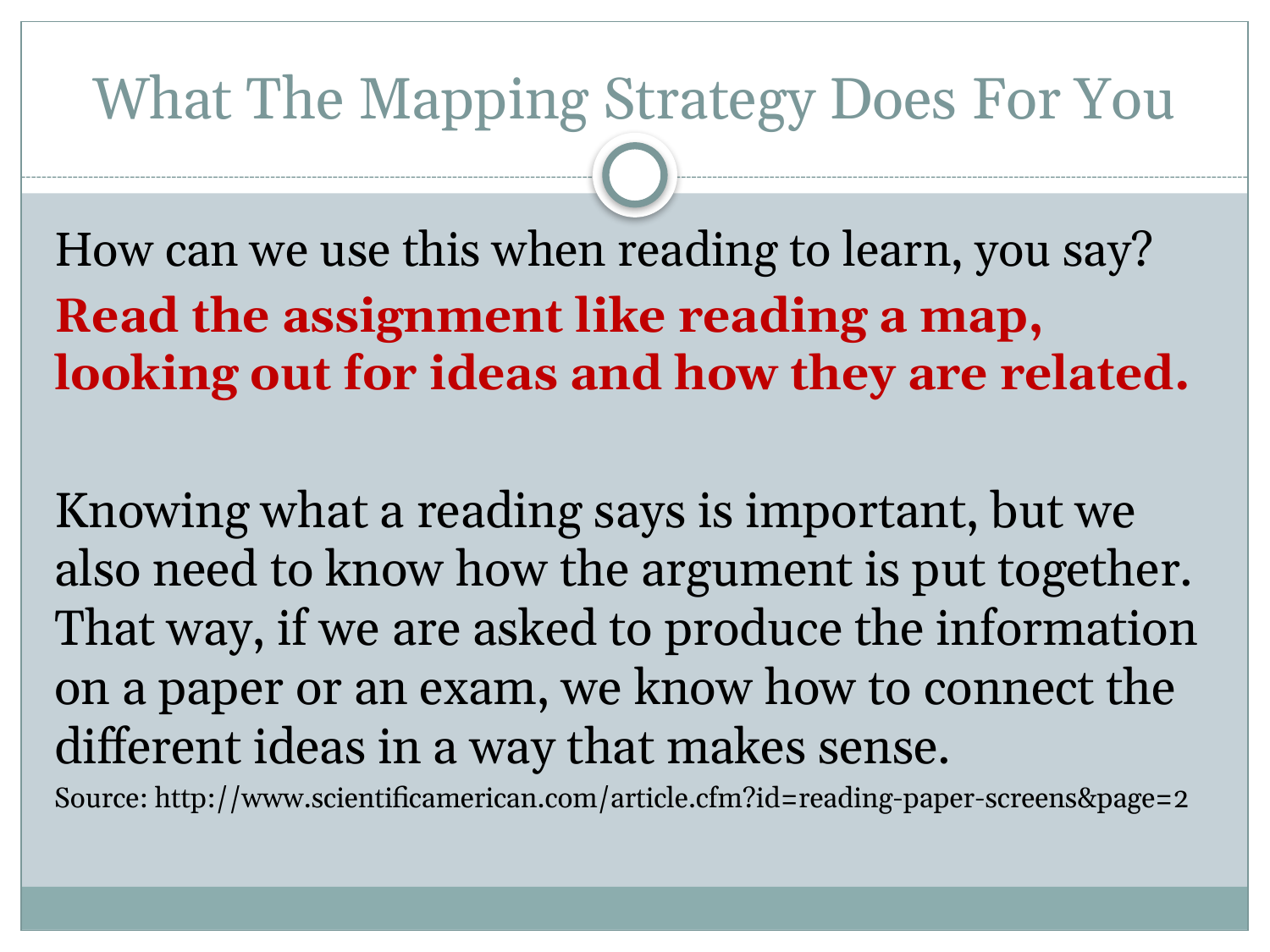

# What The Mapping Strategy Does For You
How can we use this when reading to learn, you say?
Read the assignment like reading a map, looking out for ideas and how they are related.

Knowing what a reading says is important, but we also need to know how the argument is put together. That way, if we are asked to produce the information on a paper or an exam, we know how to connect the different ideas in a way that makes sense.
Source: http://www.scientificamerican.com/article.cfm?id=reading-paper-screens&page=2